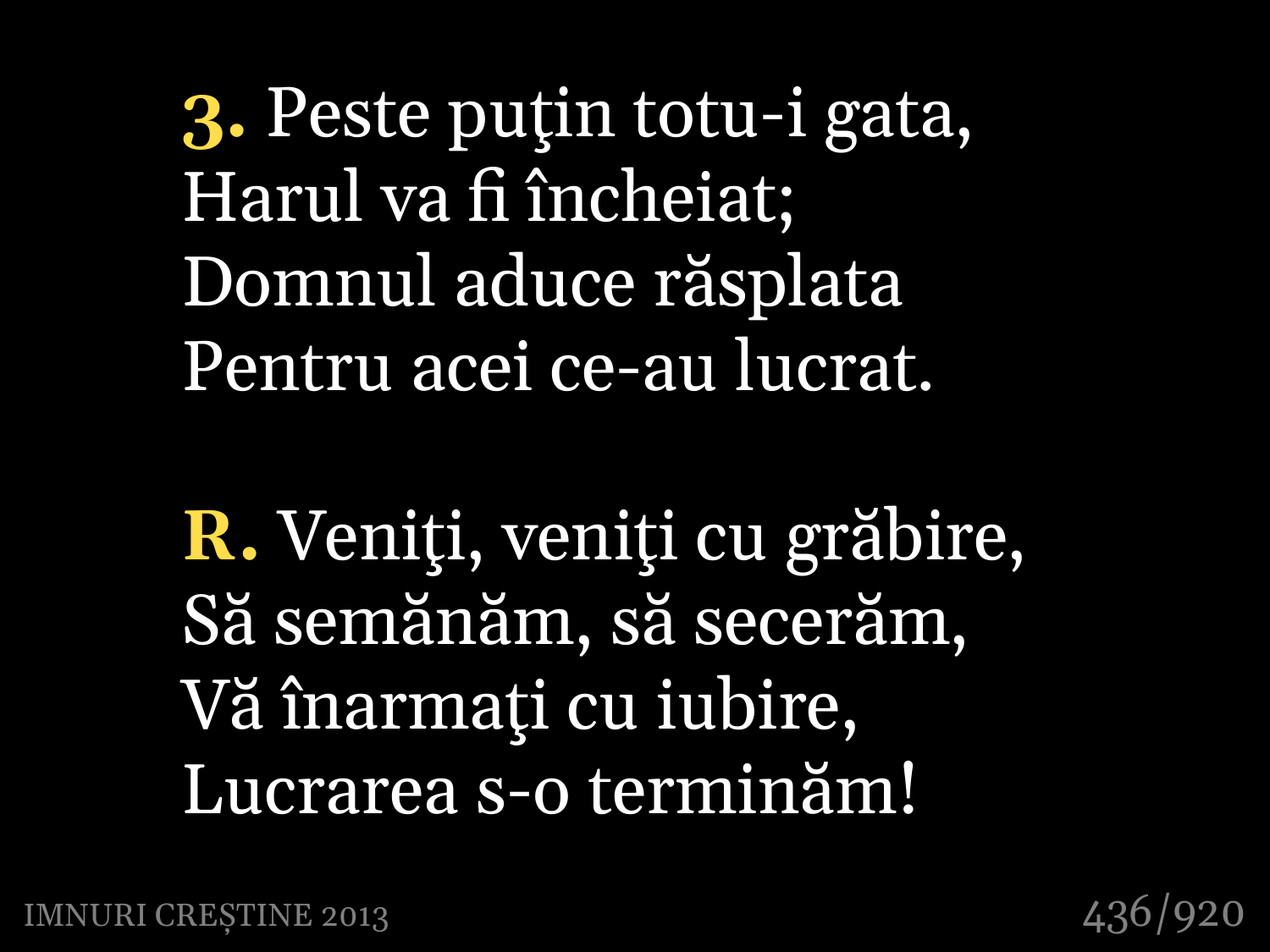

3. Peste puţin totu-i gata,
Harul va fi încheiat;
Domnul aduce răsplata
Pentru acei ce-au lucrat.

R. Veniţi, veniţi cu grăbire,
Să semănăm, să secerăm,
Vă înarmaţi cu iubire,
Lucrarea s-o terminăm!
436/920
IMNURI CREȘTINE 2013